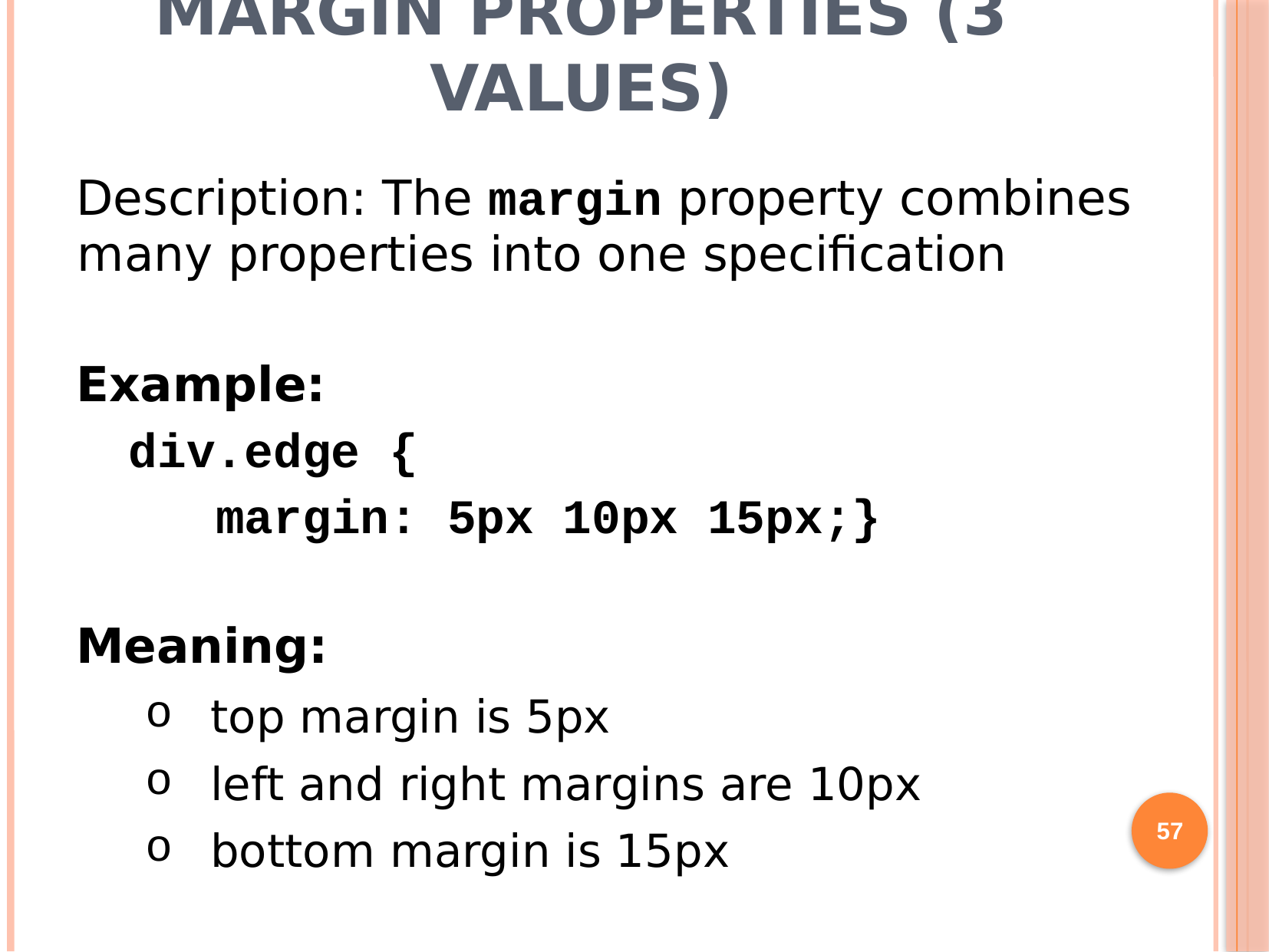

# margin Properties (3 values)
Description: The margin property combines many properties into one specification

Example:
div.edge {
   margin: 5px 10px 15px;}

Meaning:
top margin is 5px
left and right margins are 10px
bottom margin is 15px
57